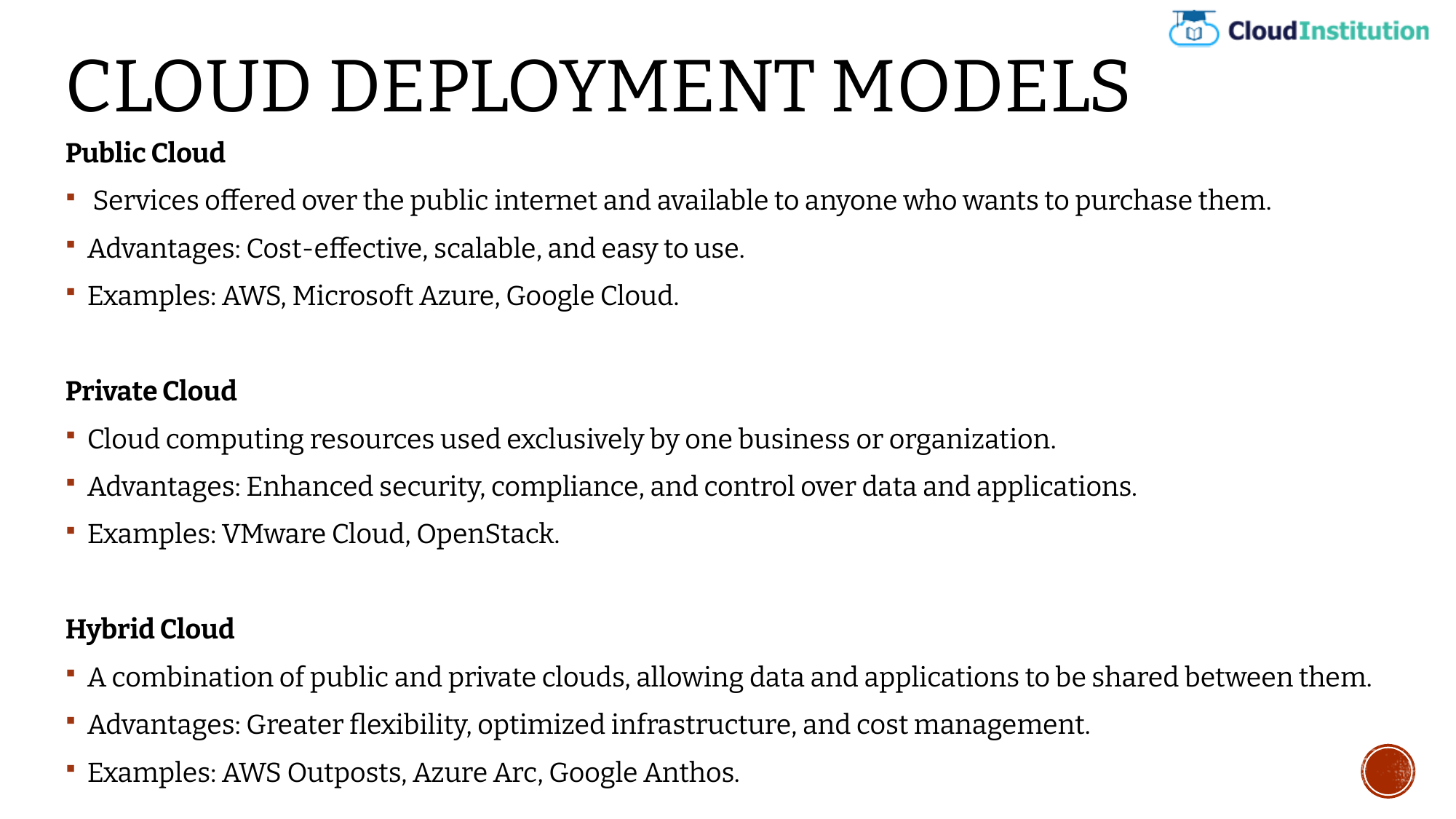

# Cloud Deployment Models
Public Cloud
 Services offered over the public internet and available to anyone who wants to purchase them.
Advantages: Cost-effective, scalable, and easy to use.
Examples: AWS, Microsoft Azure, Google Cloud.

Private Cloud
Cloud computing resources used exclusively by one business or organization.
Advantages: Enhanced security, compliance, and control over data and applications.
Examples: VMware Cloud, OpenStack.

Hybrid Cloud
A combination of public and private clouds, allowing data and applications to be shared between them.
Advantages: Greater flexibility, optimized infrastructure, and cost management.
Examples: AWS Outposts, Azure Arc, Google Anthos.